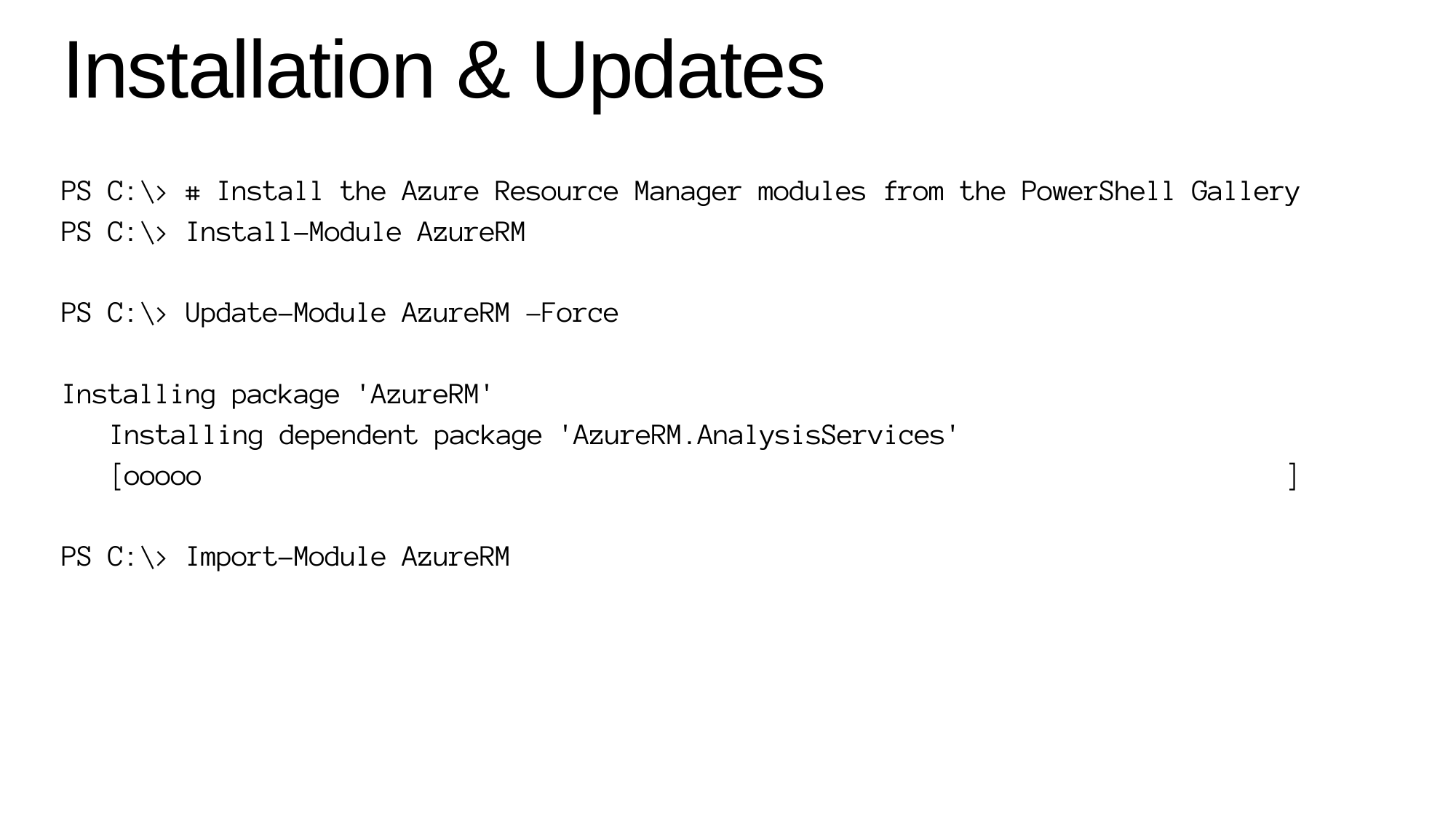

# Installation & Updates
PS C:\> # Install the Azure Resource Manager modules from the PowerShell Gallery
PS C:\> Install-Module AzureRM

PS C:\> Update-Module AzureRM –Force

Installing package 'AzureRM'
   Installing dependent package 'AzureRM.AnalysisServices'
   [ooooo                                                                      ]

PS C:\> Import-Module AzureRM